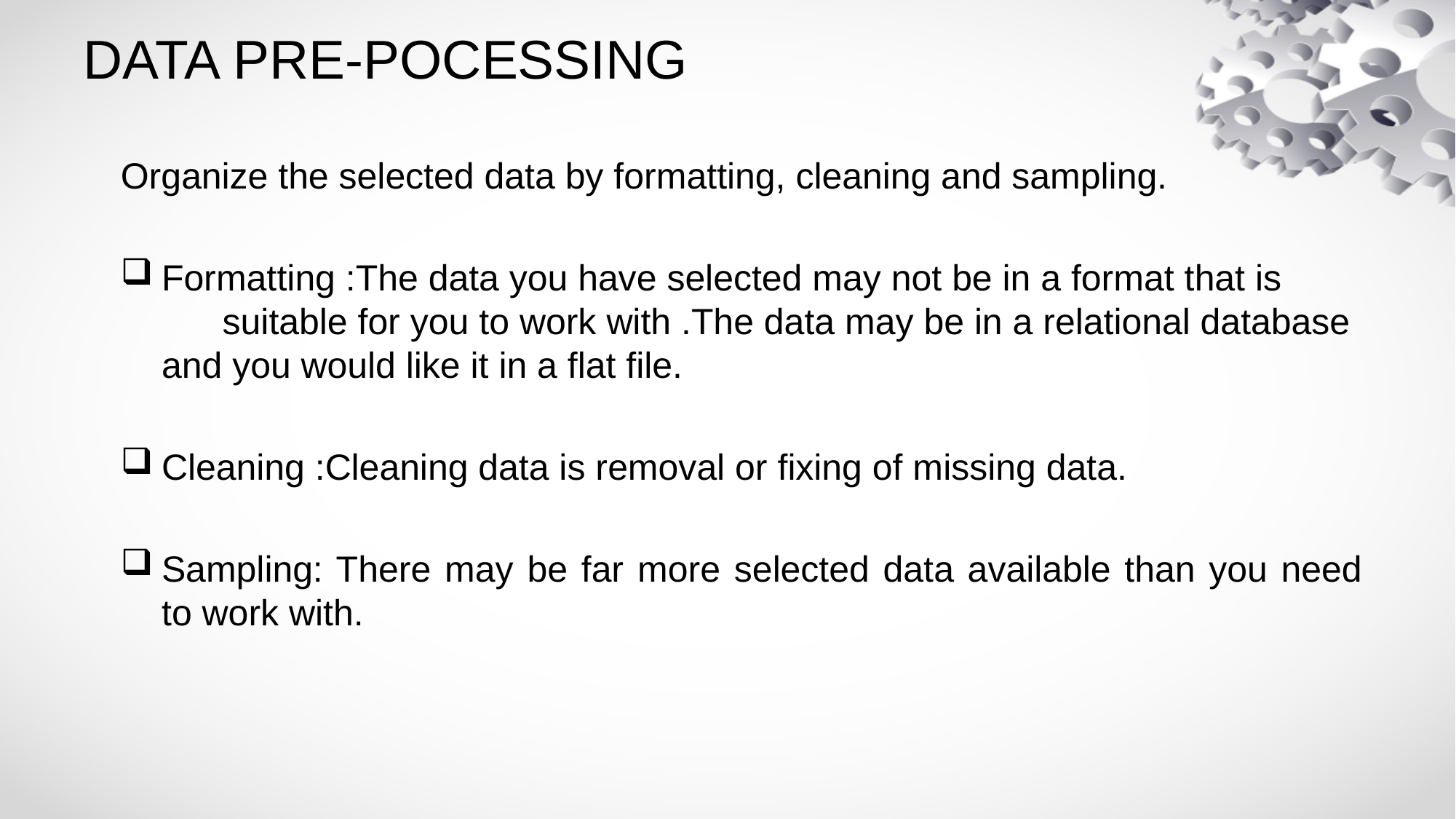

# DATA PRE-POCESSING
Organize the selected data by formatting, cleaning and sampling.

Formatting :The data you have selected may not be in a format that is              suitable for you to work with .The data may be in a relational database and you would like it in a flat file.

Cleaning :Cleaning data is removal or fixing of missing data.

Sampling: There may be far more selected data available than you need to work with.